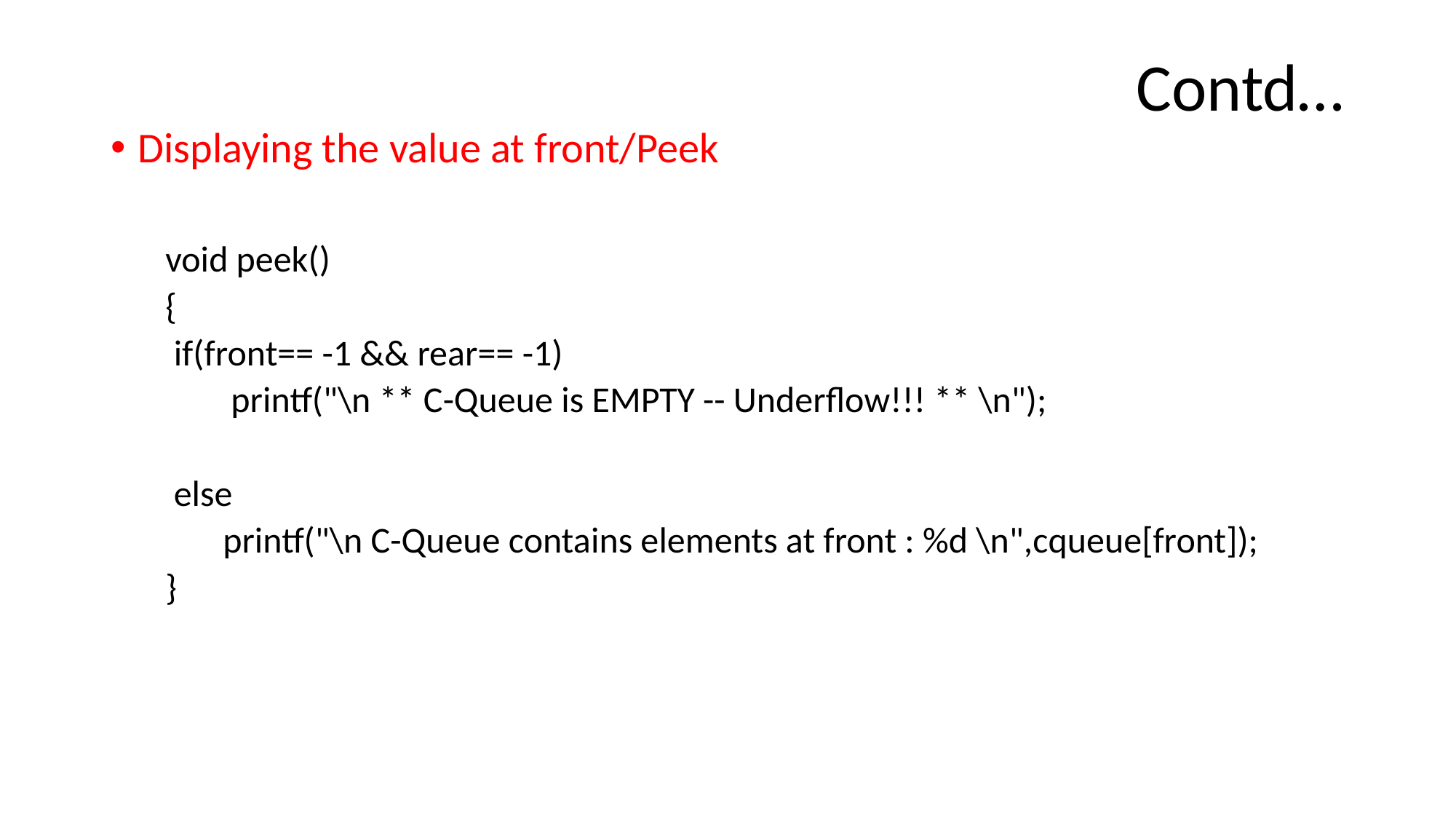

# Contd…
Displaying the value at front/Peek

void peek()
{
 if(front== -1 && rear== -1)
        printf("\n ** C-Queue is EMPTY -- Underflow!!! ** \n");

 else
       printf("\n C-Queue contains elements at front : %d \n",cqueue[front]);
}